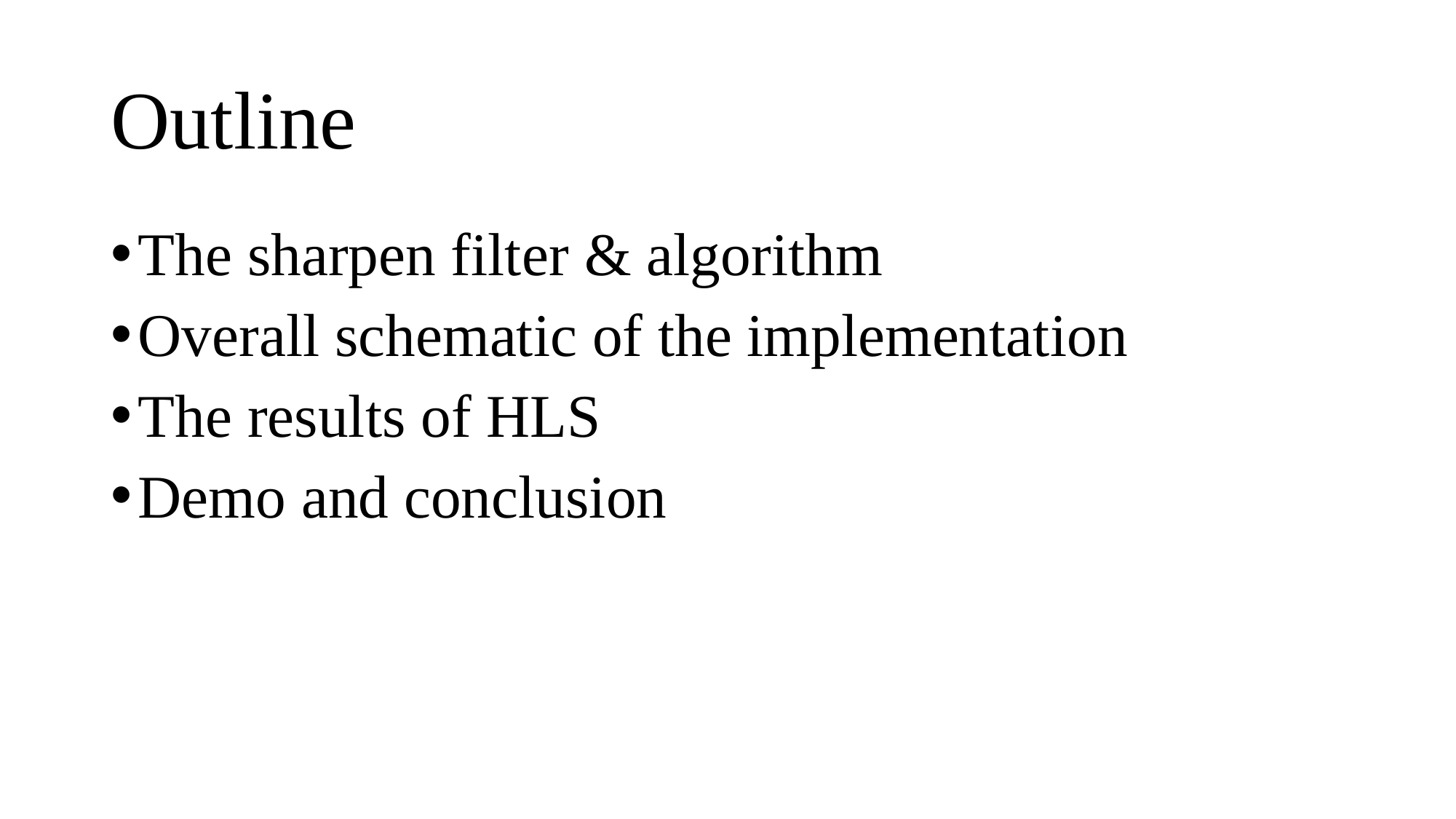

# Outline
The sharpen filter & algorithm
Overall schematic of the implementation
The results of HLS
Demo and conclusion